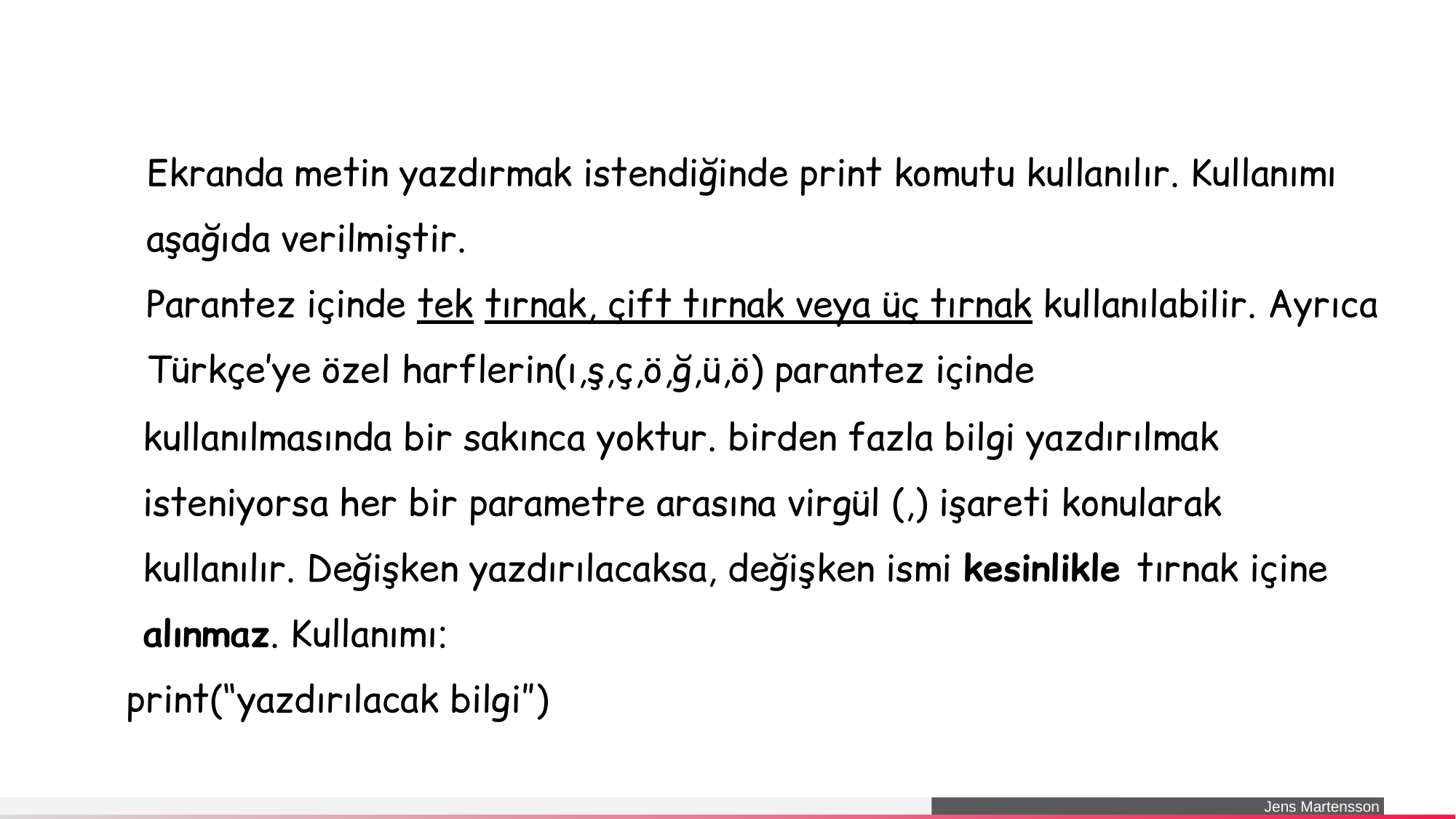

Ekranda metin yazdırmak istendiğinde print komutu kullanılır. Kullanımı aşağıda verilmiştir.
Parantez içinde tek tırnak, çift tırnak veya üç tırnak kullanılabilir. Ayrıca Türkçe’ye özel harflerin(ı,ş,ç,ö,ğ,ü,ö) parantez içinde
kullanılmasında bir sakınca yoktur. birden fazla bilgi yazdırılmak isteniyorsa her bir parametre arasına virgül (,) işareti konularak kullanılır. Değişken yazdırılacaksa, değişken ismi kesinlikle tırnak içine alınmaz. Kullanımı:
print(“yazdırılacak bilgi”)